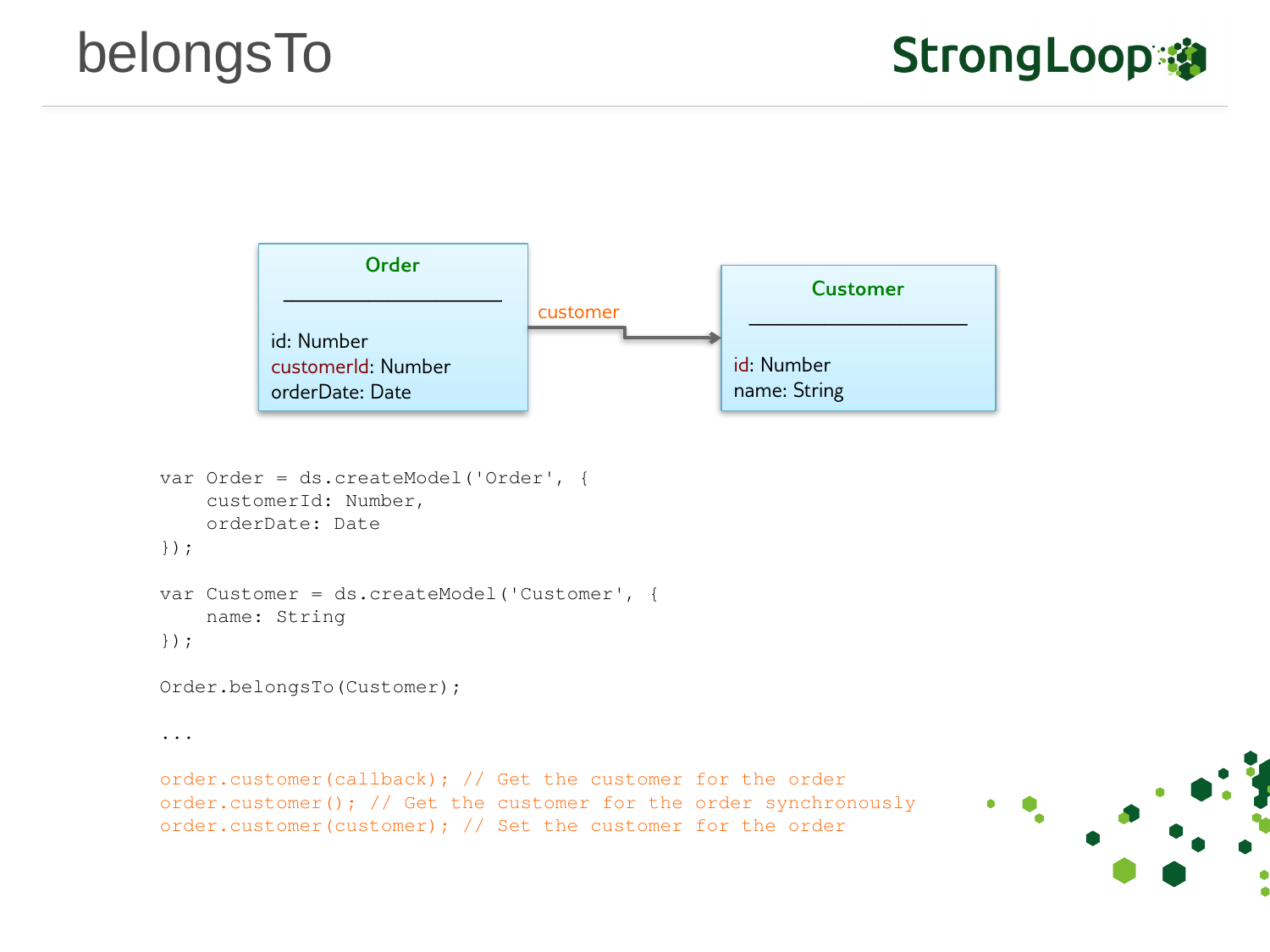

# belongsTo
Order
_______________________

id: Number
customerId: Number
orderDate: Date
Customer
_______________________

id: Number
name: String
customer
var Order = ds.createModel('Order', {
    customerId: Number,
    orderDate: Date
});

var Customer = ds.createModel('Customer', {
    name: String
});

Order.belongsTo(Customer);

...

order.customer(callback); // Get the customer for the order
order.customer(); // Get the customer for the order synchronously
order.customer(customer); // Set the customer for the order